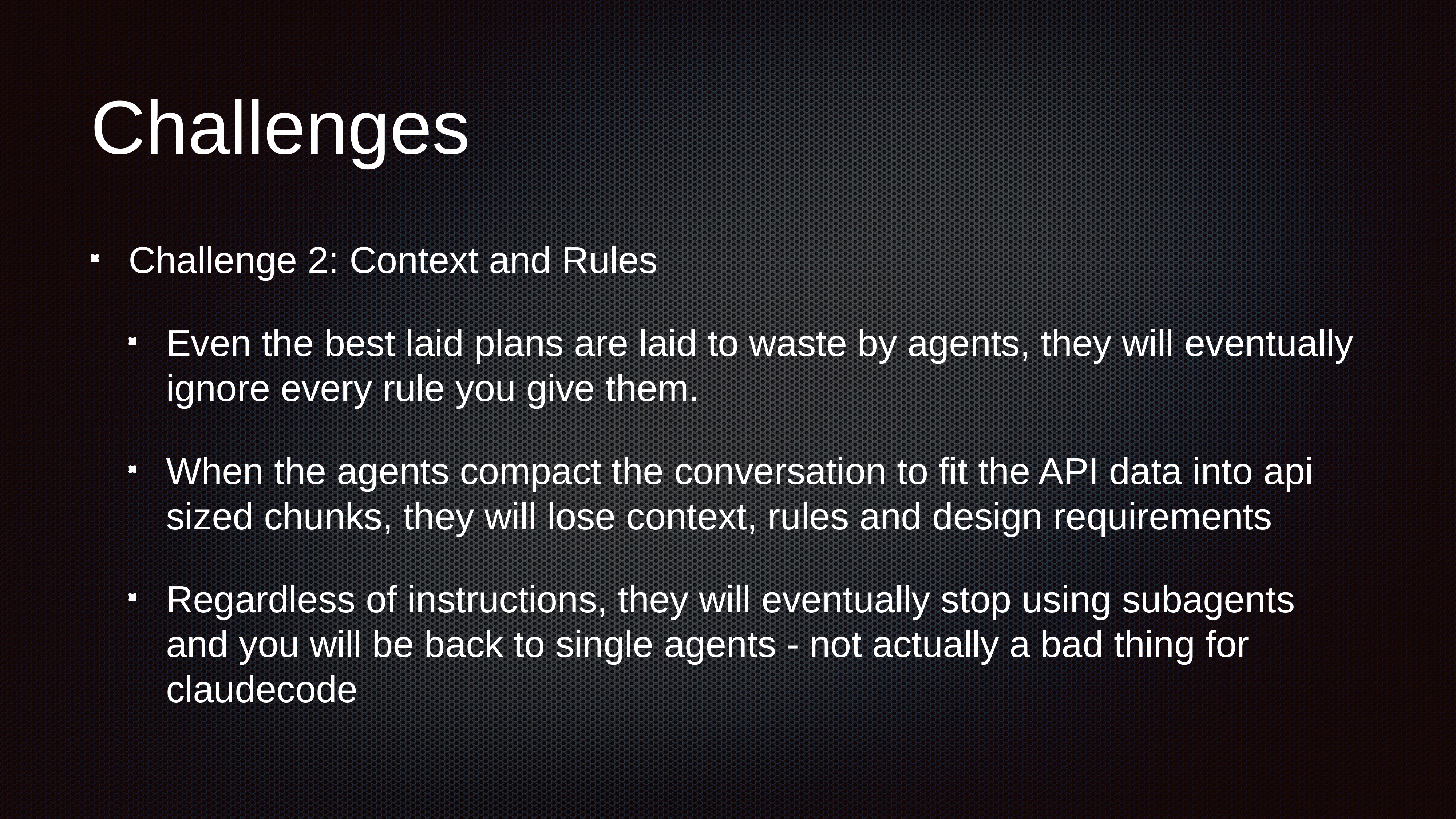

# Challenges
Challenge 2: Context and Rules
Even the best laid plans are laid to waste by agents, they will eventually ignore every rule you give them.
When the agents compact the conversation to fit the API data into api sized chunks, they will lose context, rules and design requirements
Regardless of instructions, they will eventually stop using subagents and you will be back to single agents - not actually a bad thing for claudecode